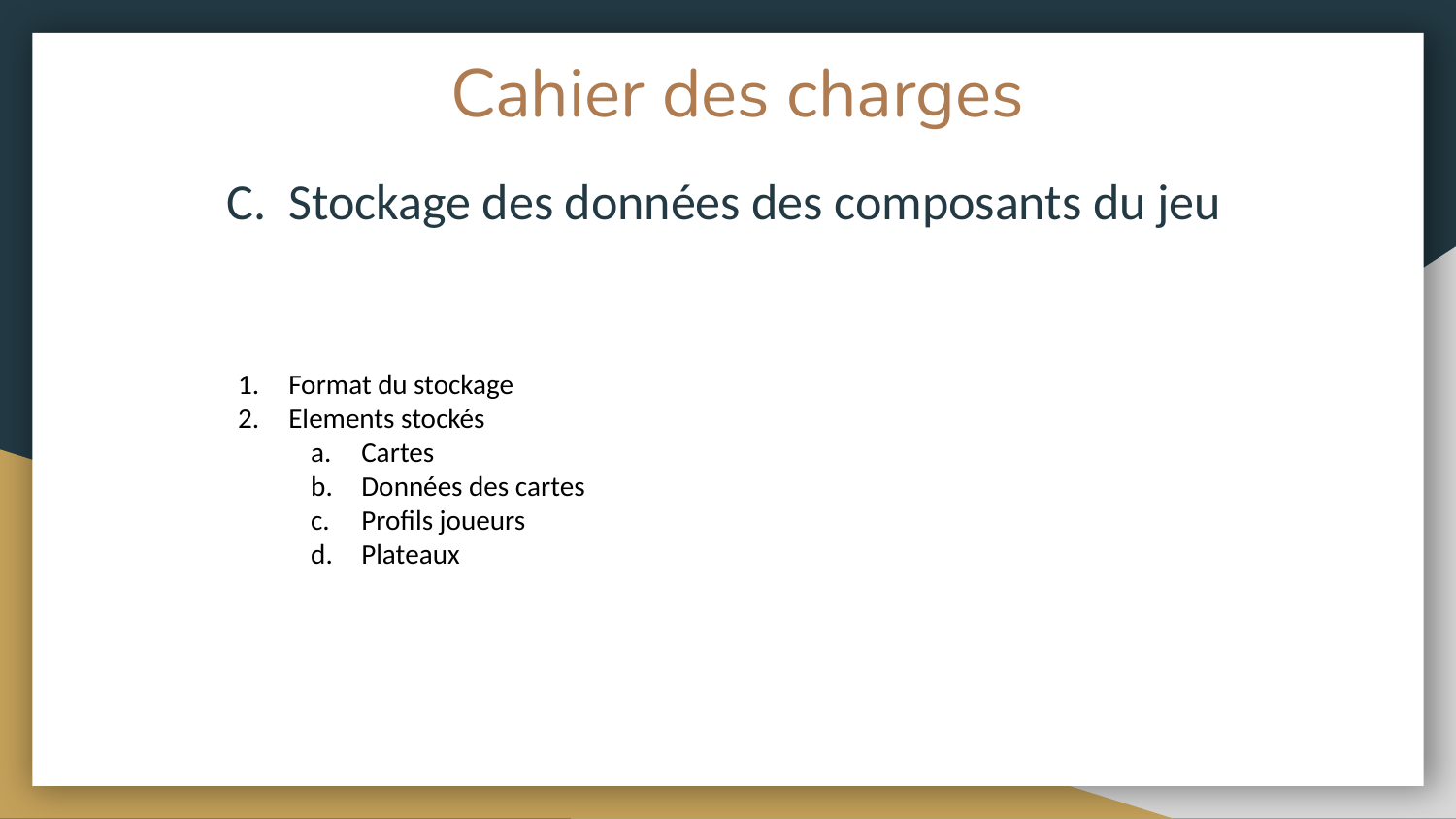

# Cahier des charges

Stockage des données des composants du jeu
Format du stockage
Elements stockés
Cartes
Données des cartes
Profils joueurs
Plateaux